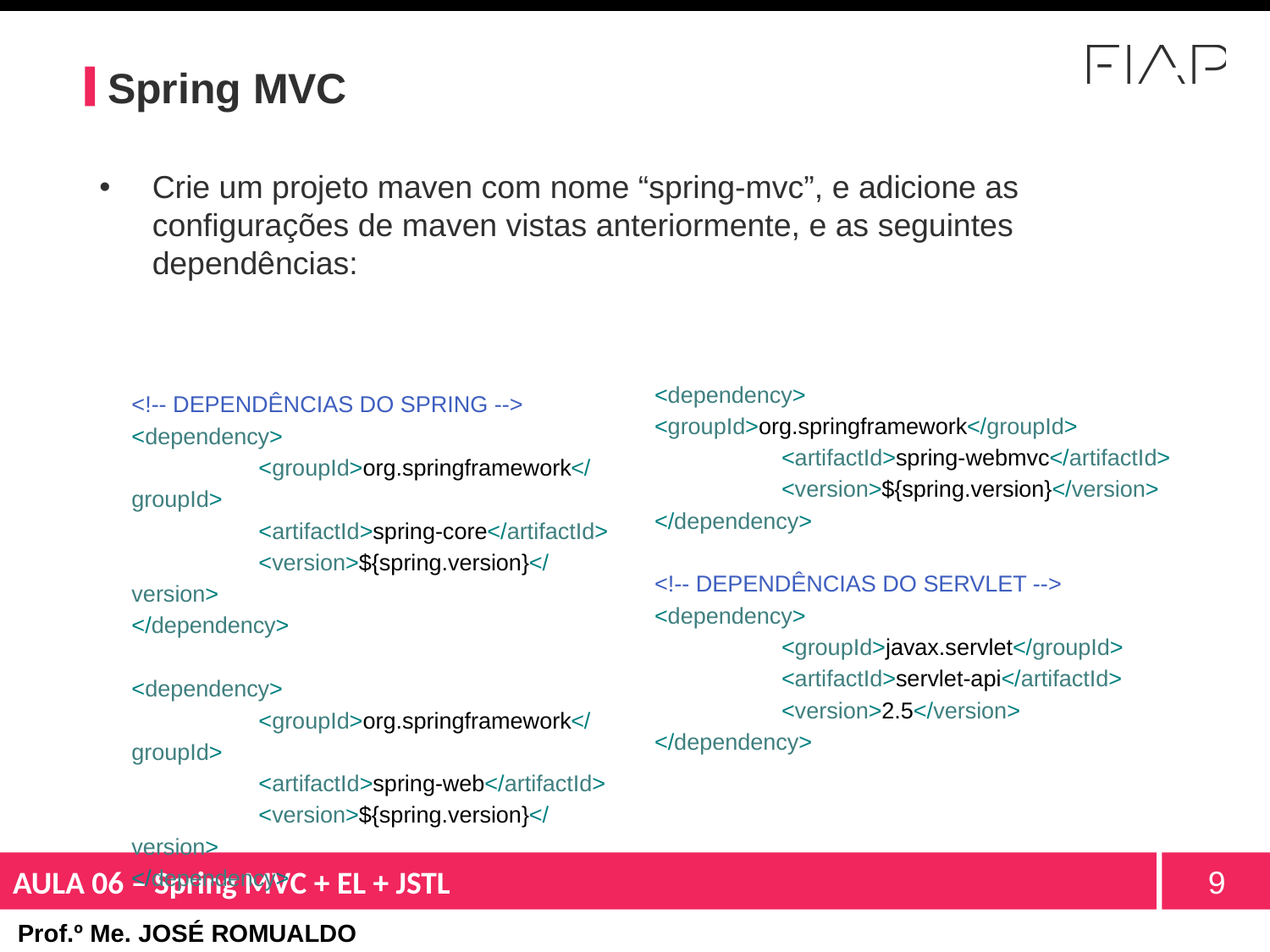

# Spring MVC
Crie um projeto maven com nome “spring-mvc”, e adicione as configurações de maven vistas anteriormente, e as seguintes dependências:
<dependency>	    <groupId>org.springframework</groupId>
	<artifactId>spring-webmvc</artifactId>
	<version>${spring.version}</version>
</dependency>

<!-- DEPENDÊNCIAS DO SERVLET -->
<dependency>
	<groupId>javax.servlet</groupId>
	<artifactId>servlet-api</artifactId>
	<version>2.5</version>
</dependency>

<!-- DEPENDÊNCIAS DO SPRING -->
<dependency>
	<groupId>org.springframework</groupId>
	<artifactId>spring-core</artifactId>
	<version>${spring.version}</version>
</dependency>

<dependency>
	<groupId>org.springframework</groupId>
	<artifactId>spring-web</artifactId>
	<version>${spring.version}</version>
</dependency>